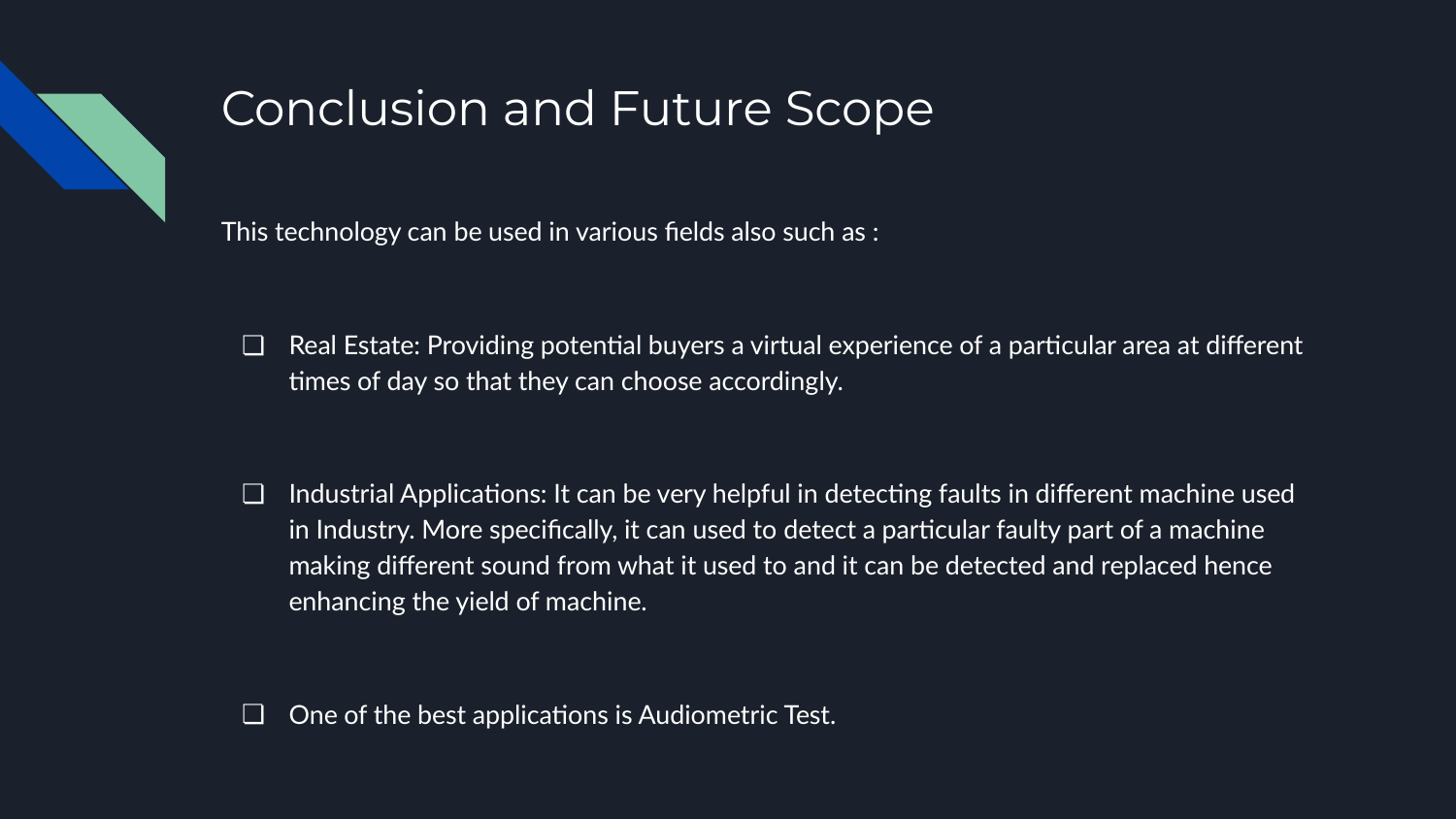

# Conclusion and Future Scope
This technology can be used in various fields also such as :

Real Estate: Providing potential buyers a virtual experience of a particular area at different times of day so that they can choose accordingly.

Industrial Applications: It can be very helpful in detecting faults in different machine used in Industry. More specifically, it can used to detect a particular faulty part of a machine making different sound from what it used to and it can be detected and replaced hence enhancing the yield of machine.

One of the best applications is Audiometric Test.